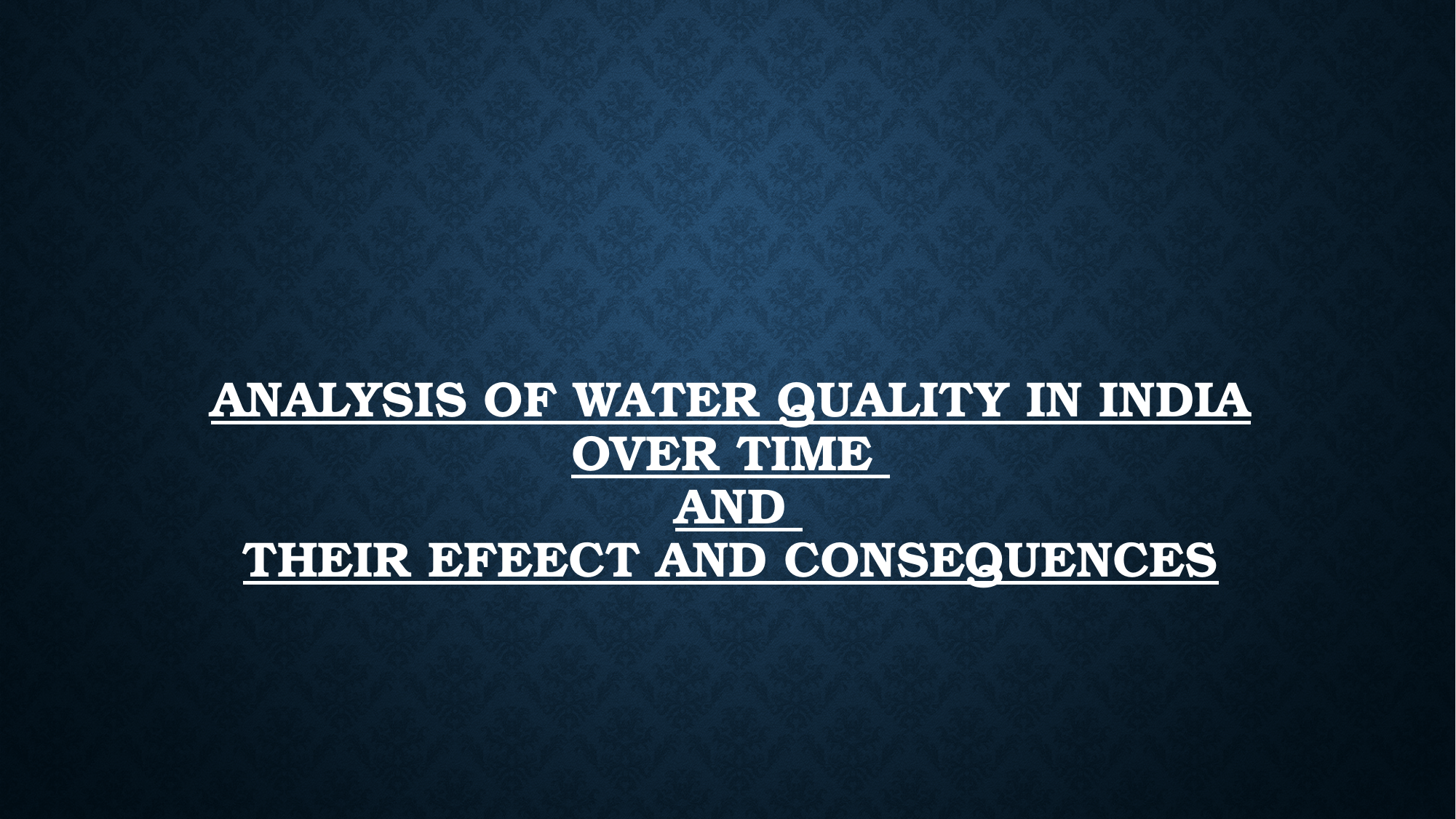

# ANALYSIS OF WATER QUALITY IN INDIA OVER TIME  AND THEIR EFEECT AND CONSEQUENCES